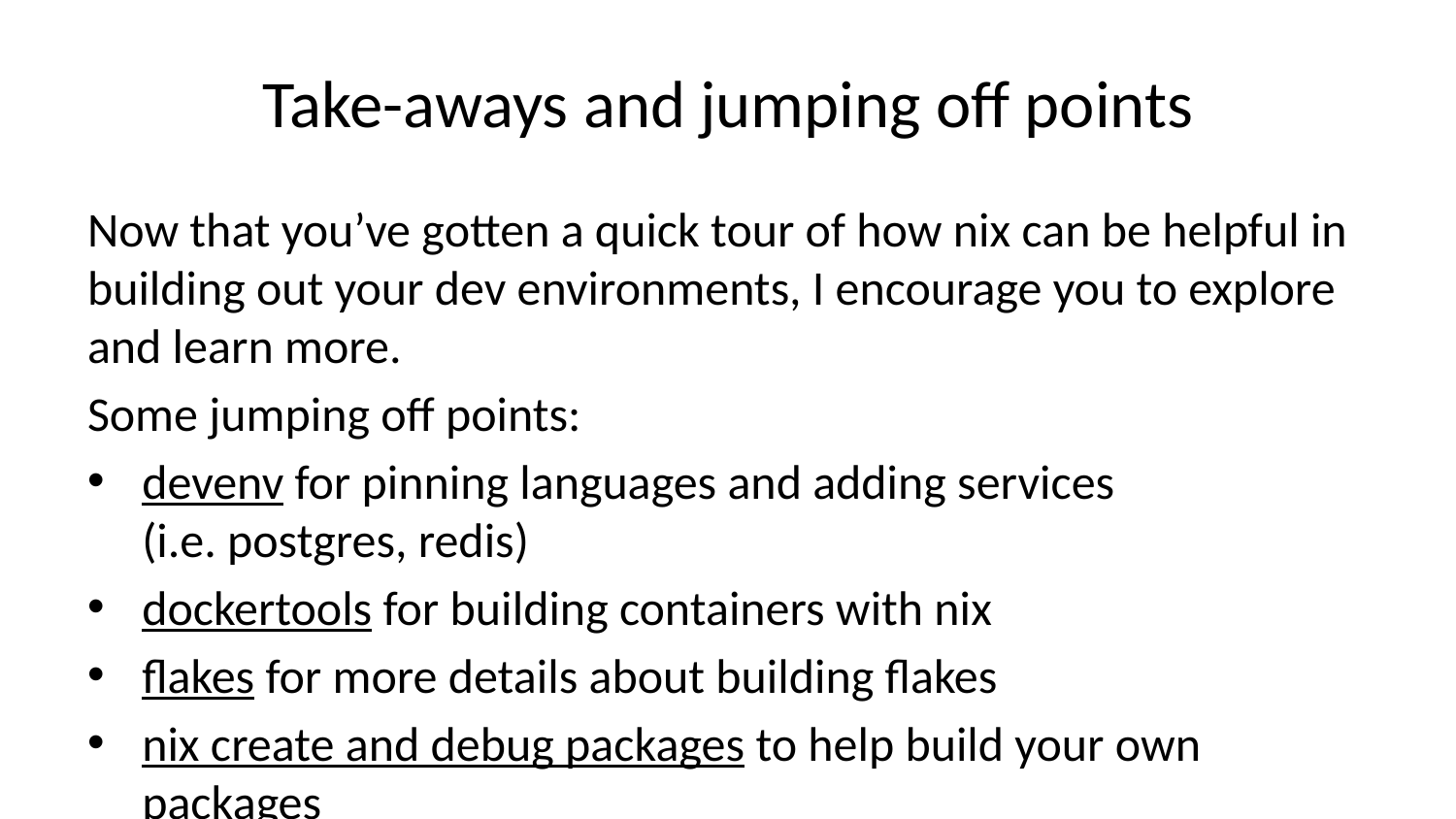

# Take-aways and jumping off points
Now that you’ve gotten a quick tour of how nix can be helpful in building out your dev environments, I encourage you to explore and learn more.
Some jumping off points:
devenv for pinning languages and adding services (i.e. postgres, redis)
dockertools for building containers with nix
flakes for more details about building flakes
nix create and debug packages to help build your own packages
search.nixos.org to explore packages
zero to nix to learn more about nix
I hope this inspires you to learn more and experiment!